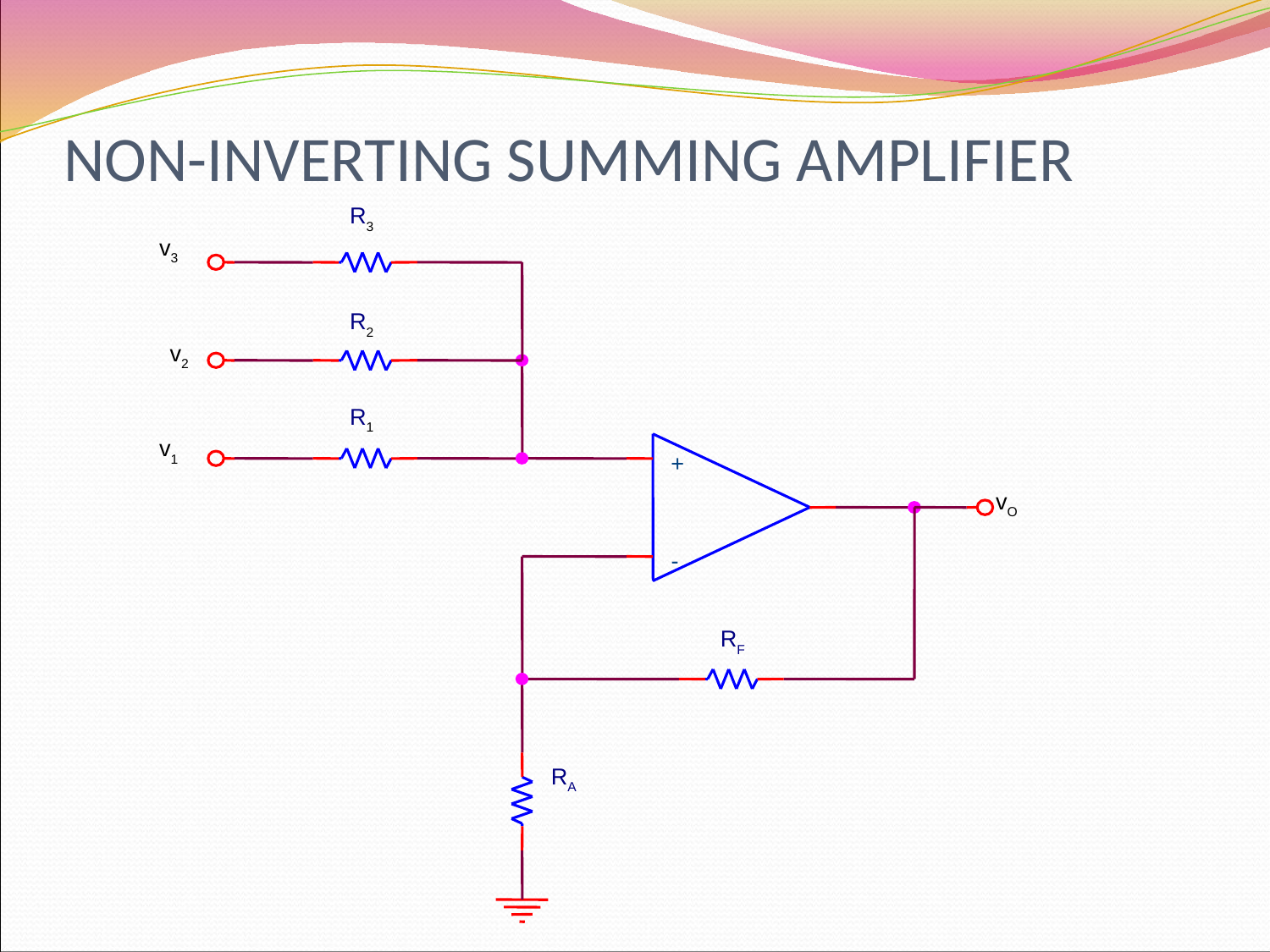

# NON-INVERTING SUMMING AMPLIFIER
R3
v3

R2
v2

R1
v1

+

vO

-

RF

RA